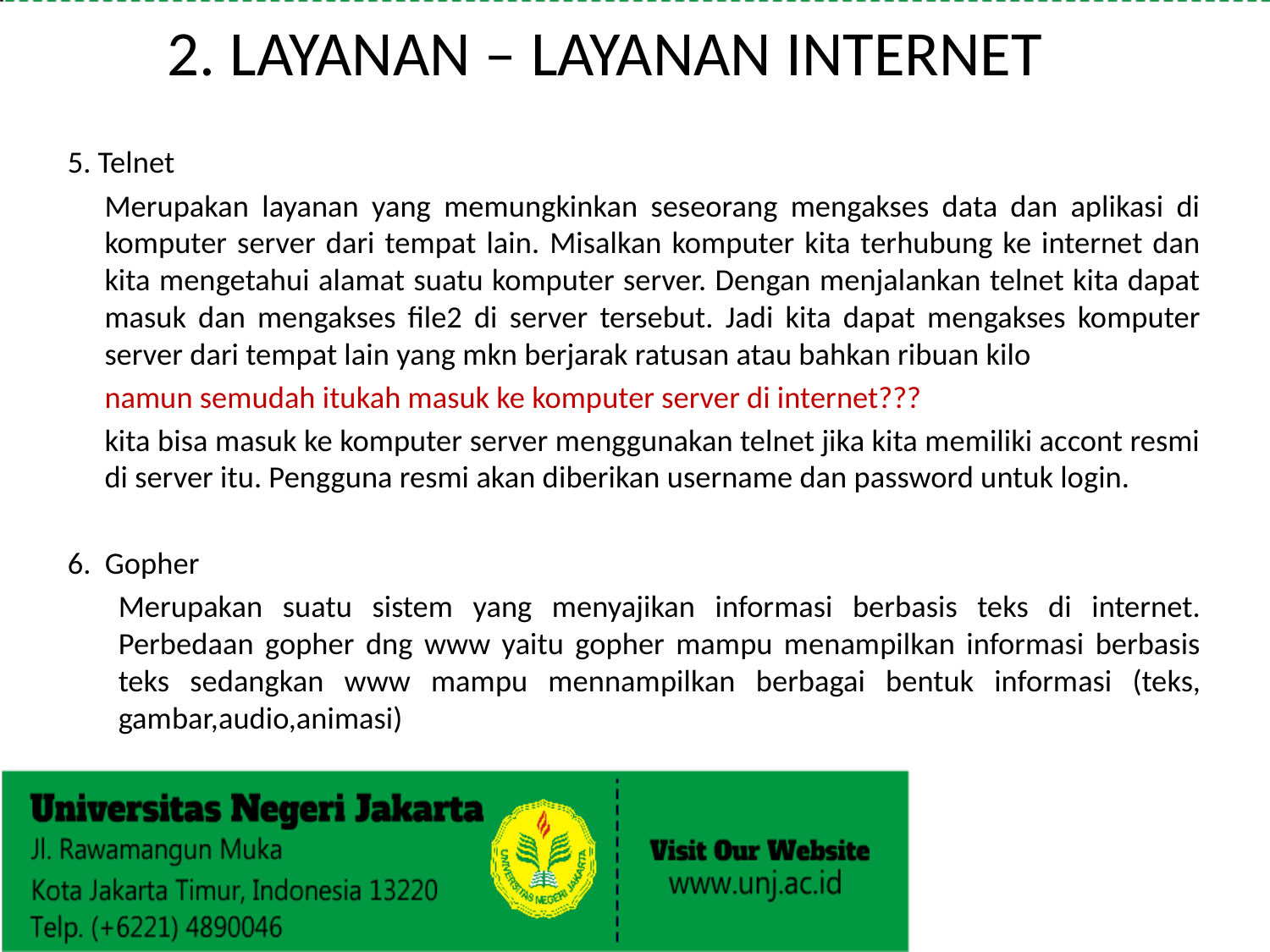

2. LAYANAN – LAYANAN INTERNET
5. Telnet
	Merupakan layanan yang memungkinkan seseorang mengakses data dan aplikasi di komputer server dari tempat lain. Misalkan komputer kita terhubung ke internet dan kita mengetahui alamat suatu komputer server. Dengan menjalankan telnet kita dapat masuk dan mengakses file2 di server tersebut. Jadi kita dapat mengakses komputer server dari tempat lain yang mkn berjarak ratusan atau bahkan ribuan kilo
	namun semudah itukah masuk ke komputer server di internet???
	kita bisa masuk ke komputer server menggunakan telnet jika kita memiliki accont resmi di server itu. Pengguna resmi akan diberikan username dan password untuk login.

6.  Gopher
	Merupakan suatu sistem yang menyajikan informasi berbasis teks di internet. Perbedaan gopher dng www yaitu gopher mampu menampilkan informasi berbasis teks sedangkan www mampu mennampilkan berbagai bentuk informasi (teks, gambar,audio,animasi)